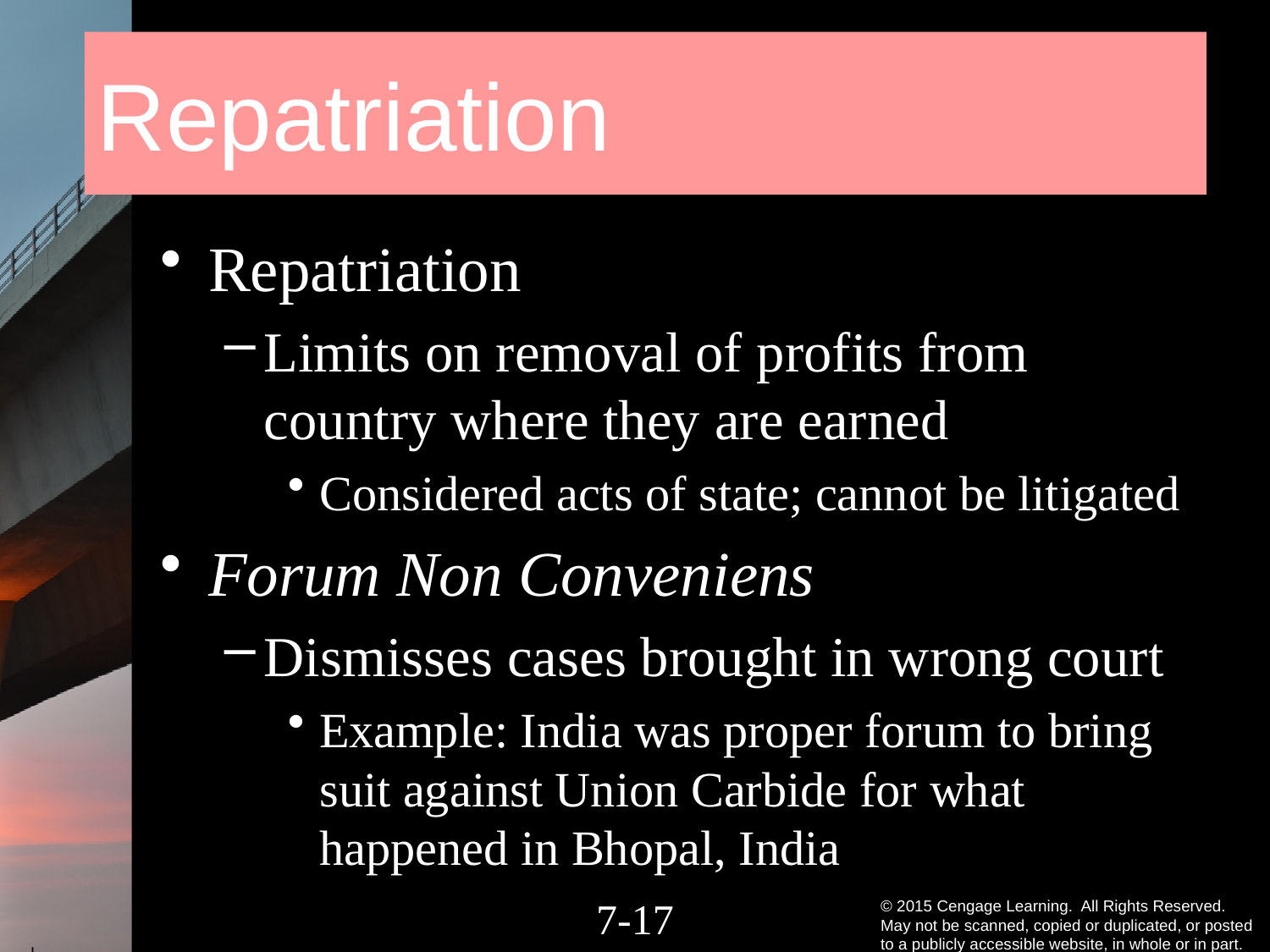

# Repatriation
Repatriation
Limits on removal of profits from country where they are earned
Considered acts of state; cannot be litigated
Forum Non Conveniens
Dismisses cases brought in wrong court
Example: India was proper forum to bring suit against Union Carbide for what happened in Bhopal, India
7-17